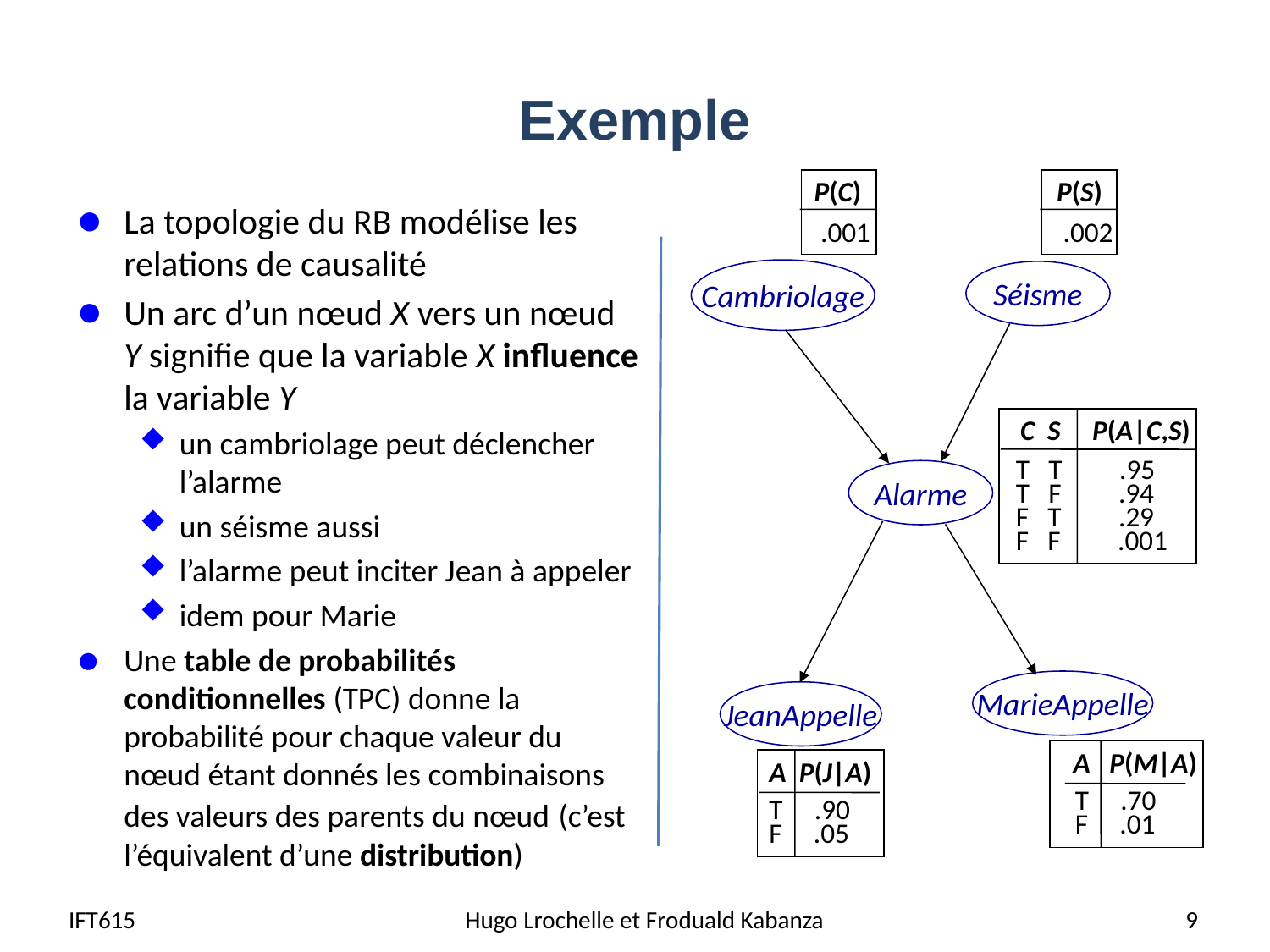

# Exemple
P(C)
 .001

P(S)
 .002

La topologie du RB modélise les relations de causalité
Un arc d’un nœud X vers un nœud Y signifie que la variable X influence la variable Y
un cambriolage peut déclencher l’alarme
un séisme aussi
l’alarme peut inciter Jean à appeler
idem pour Marie
Une table de probabilités conditionnelles (TPC) donne la probabilité pour chaque valeur du nœud étant donnés les combinaisons des valeurs des parents du nœud (c’est l’équivalent d’une distribution)

Cambriolage
Séisme

C  S     P(A|C,S)

T   T         .95
T   F         .94
F   T         .29
F   F         .001
Alarme

MarieAppelle
JeanAppelle
A   P(M|A)

T     .70
F     .01
A  P(J|A)

T     .90
F     .05
IFT615
 Hugo Lrochelle et Froduald Kabanza
9